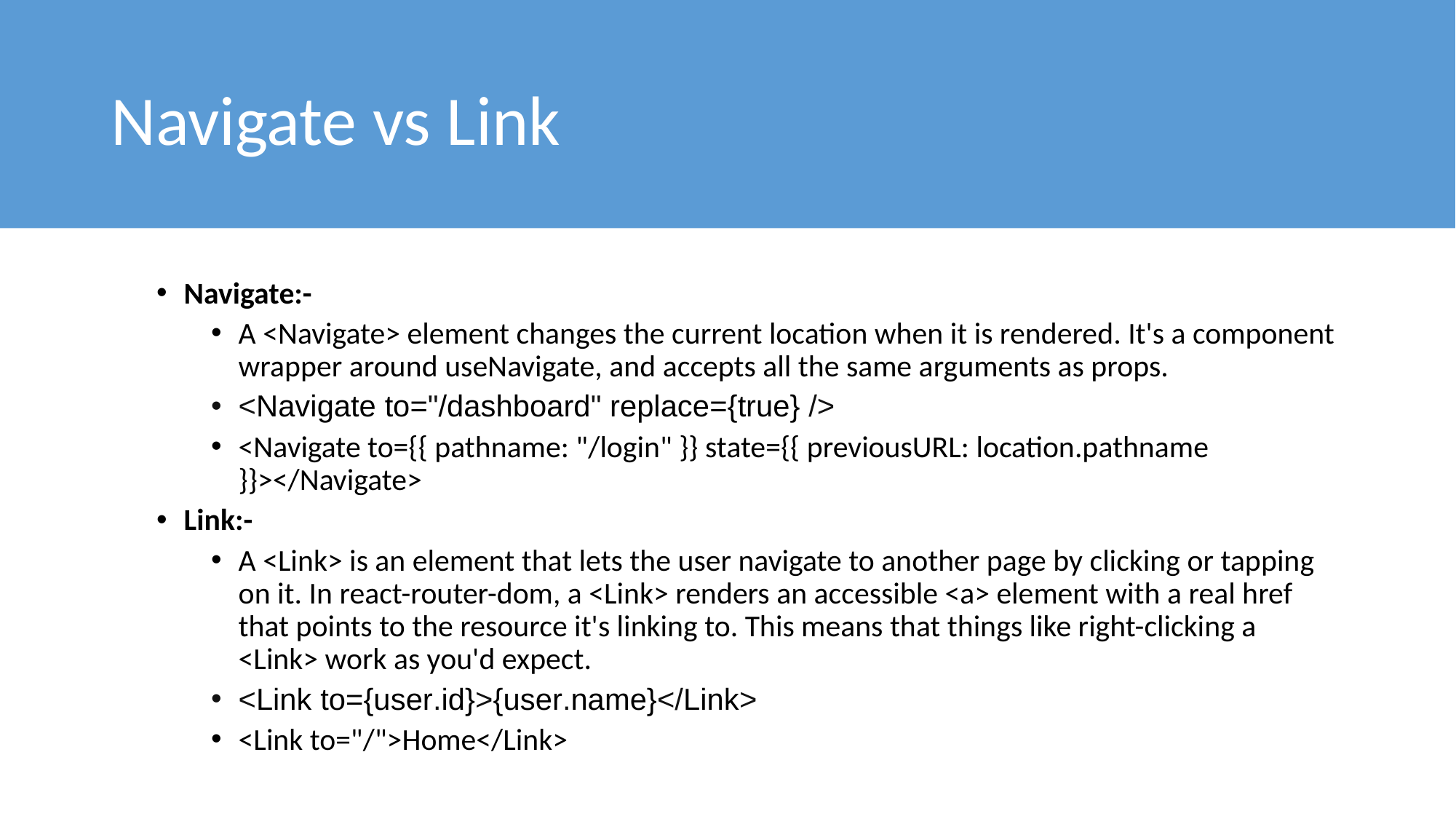

# Navigate vs Link
Navigate:-
A <Navigate> element changes the current location when it is rendered. It's a component wrapper around useNavigate, and accepts all the same arguments as props.
<Navigate to="/dashboard" replace={true} />
<Navigate to={{ pathname: "/login" }} state={{ previousURL: location.pathname }}></Navigate>
Link:-
A <Link> is an element that lets the user navigate to another page by clicking or tapping on it. In react-router-dom, a <Link> renders an accessible <a> element with a real href that points to the resource it's linking to. This means that things like right-clicking a <Link> work as you'd expect.
<Link to={user.id}>{user.name}</Link>
<Link to="/">Home</Link>